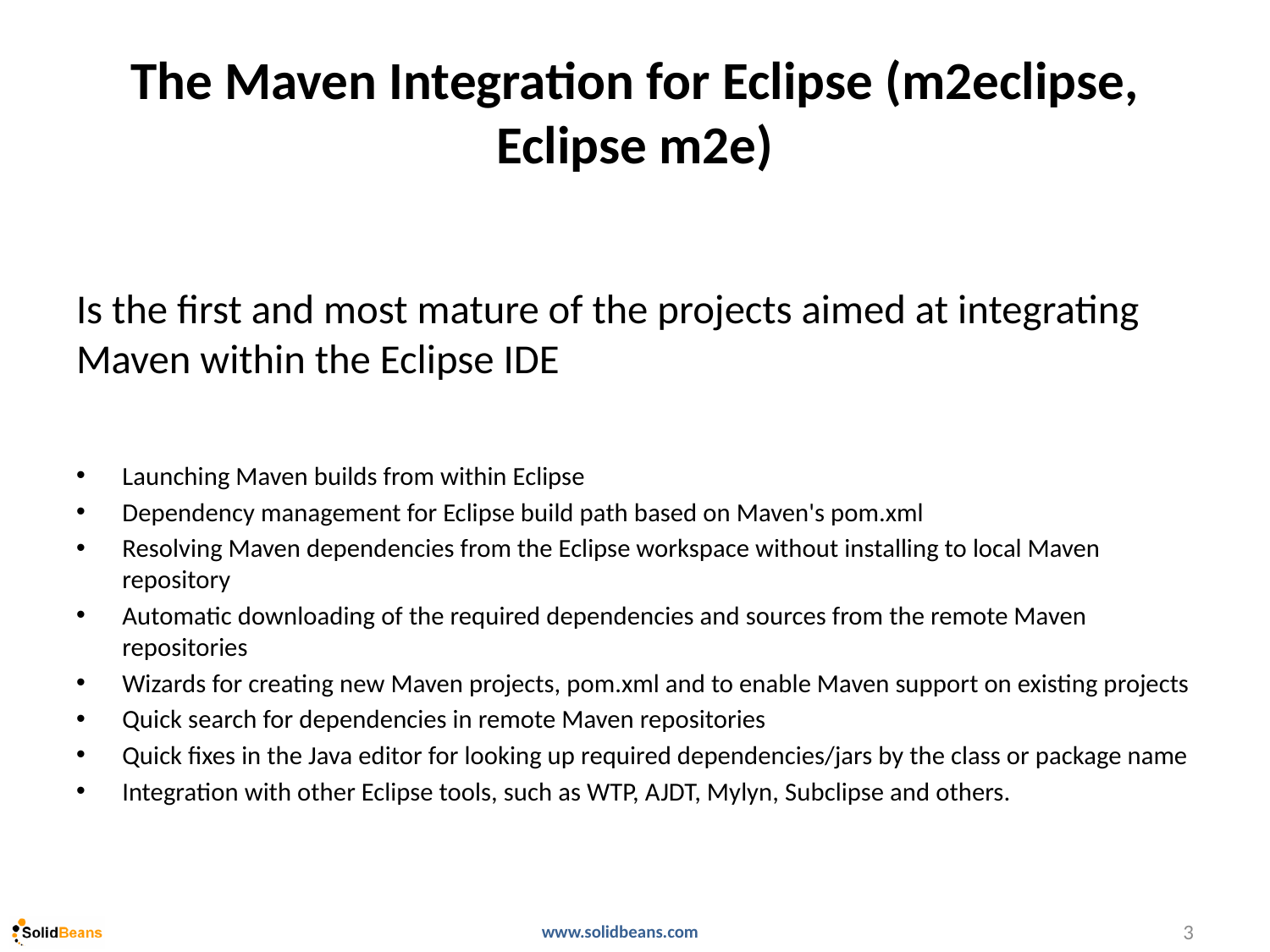

# The Maven Integration for Eclipse (m2eclipse, Eclipse m2e)
Is the first and most mature of the projects aimed at integrating Maven within the Eclipse IDE

Launching Maven builds from within Eclipse
Dependency management for Eclipse build path based on Maven's pom.xml
Resolving Maven dependencies from the Eclipse workspace without installing to local Maven repository
Automatic downloading of the required dependencies and sources from the remote Maven repositories
Wizards for creating new Maven projects, pom.xml and to enable Maven support on existing projects
Quick search for dependencies in remote Maven repositories
Quick fixes in the Java editor for looking up required dependencies/jars by the class or package name
Integration with other Eclipse tools, such as WTP, AJDT, Mylyn, Subclipse and others.

3